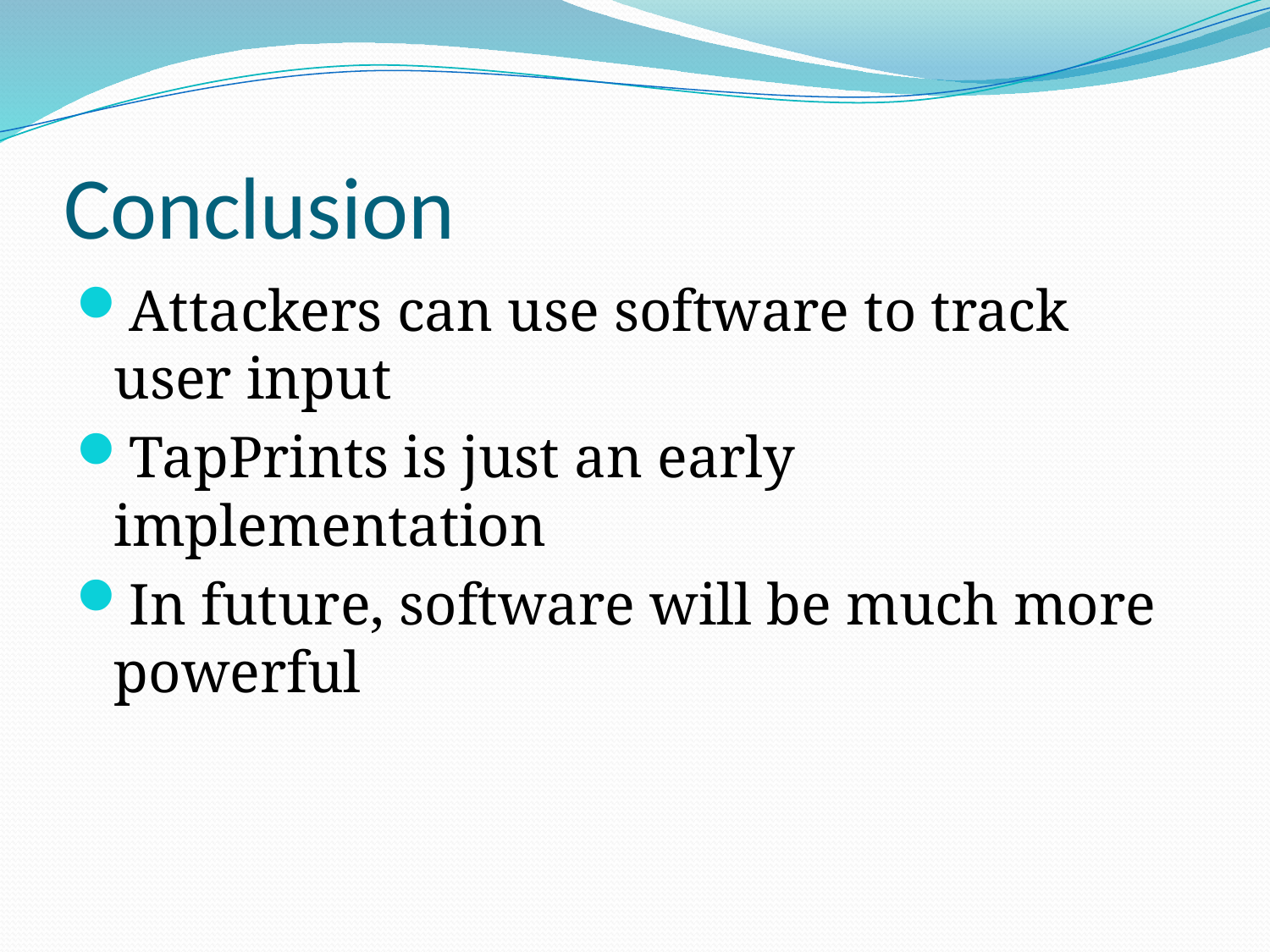

# Conclusion
Attackers can use software to track user input
TapPrints is just an early implementation
In future, software will be much more powerful